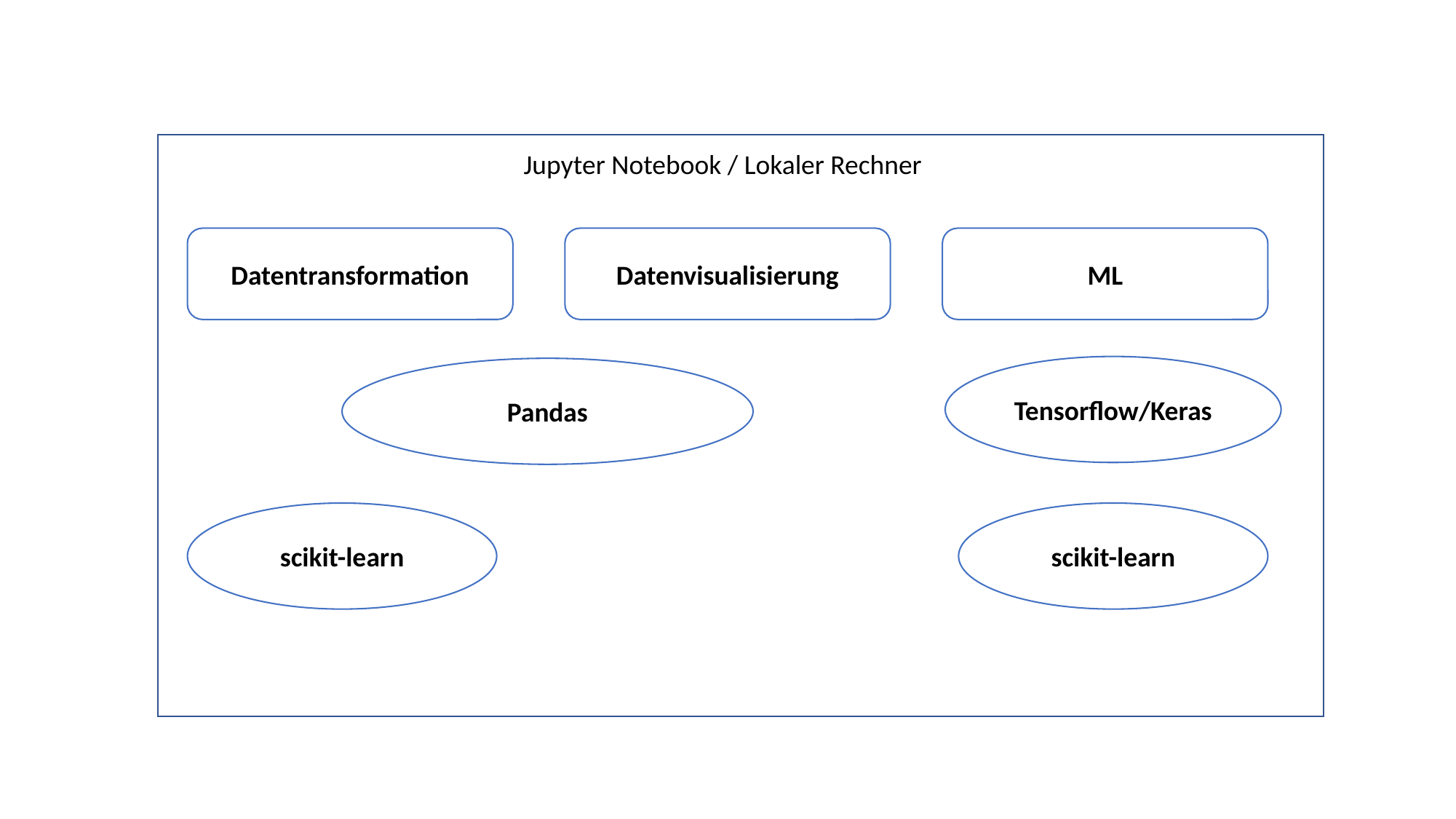

Jupyter Notebook / Lokaler Rechner
Datentransformation
Datenvisualisierung
ML
Tensorflow/Keras
Pandas
scikit-learn
scikit-learn